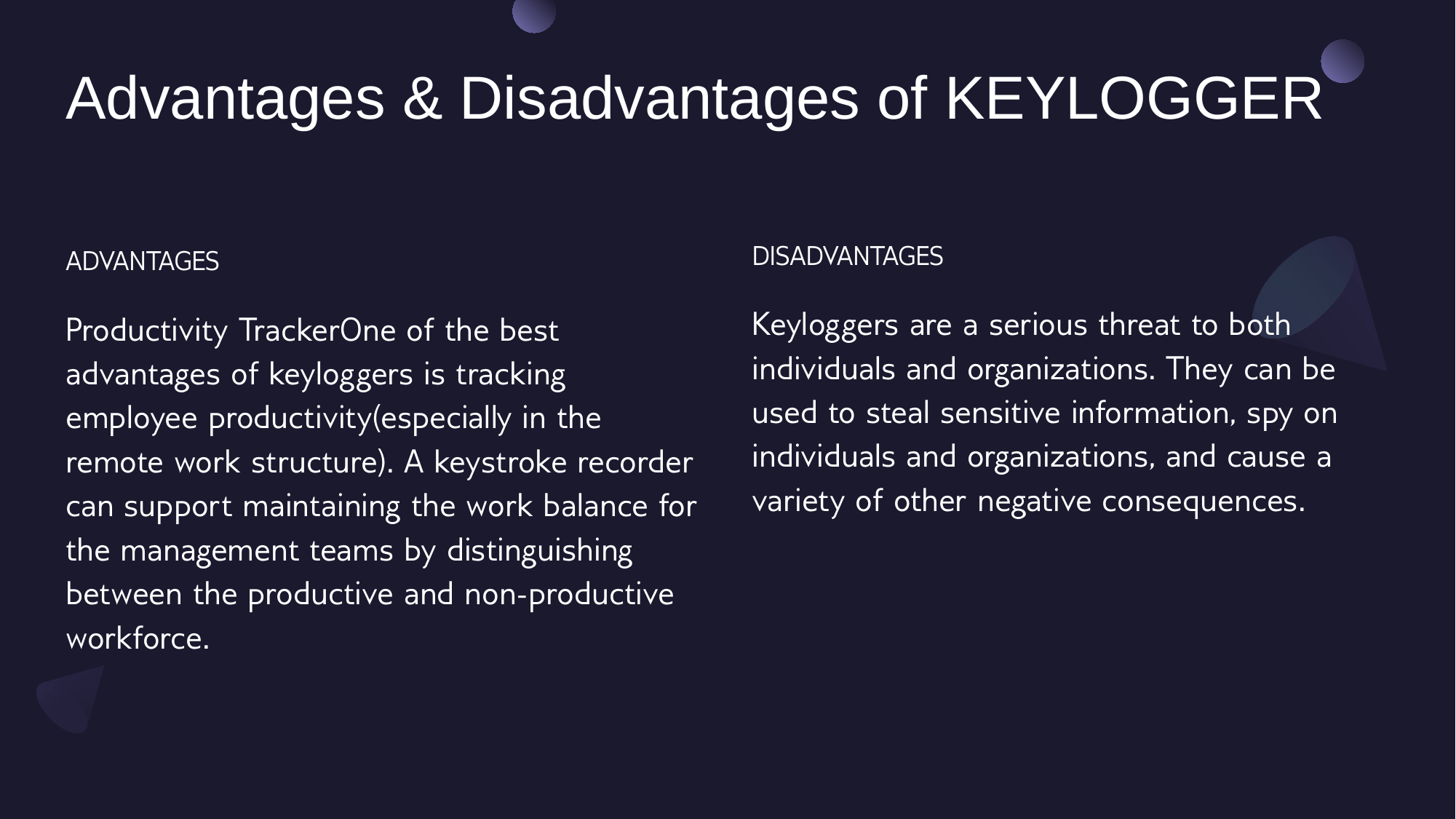

# Advantages & Disadvantages of KEYLOGGER
ADVANTAGES
Productivity TrackerOne of the best advantages of keyloggers is tracking employee productivity(especially in the remote work structure). A keystroke recorder can support maintaining the work balance for the management teams by distinguishing between the productive and non-productive workforce.

DISADVANTAGES
Keyloggers are a serious threat to both individuals and organizations. They can be used to steal sensitive information, spy on individuals and organizations, and cause a variety of other negative consequences.